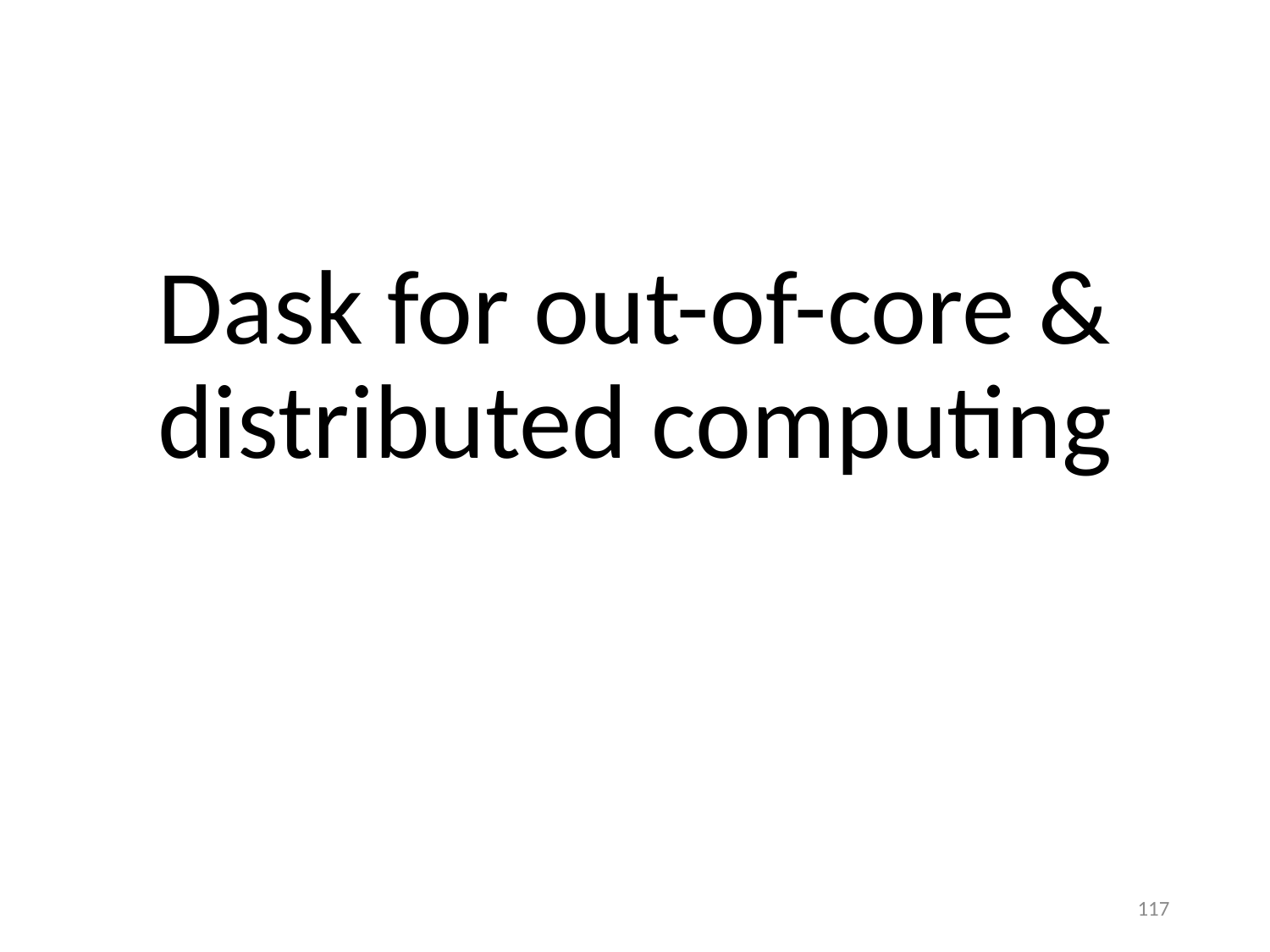

# Dask for out-of-core & distributed computing

117